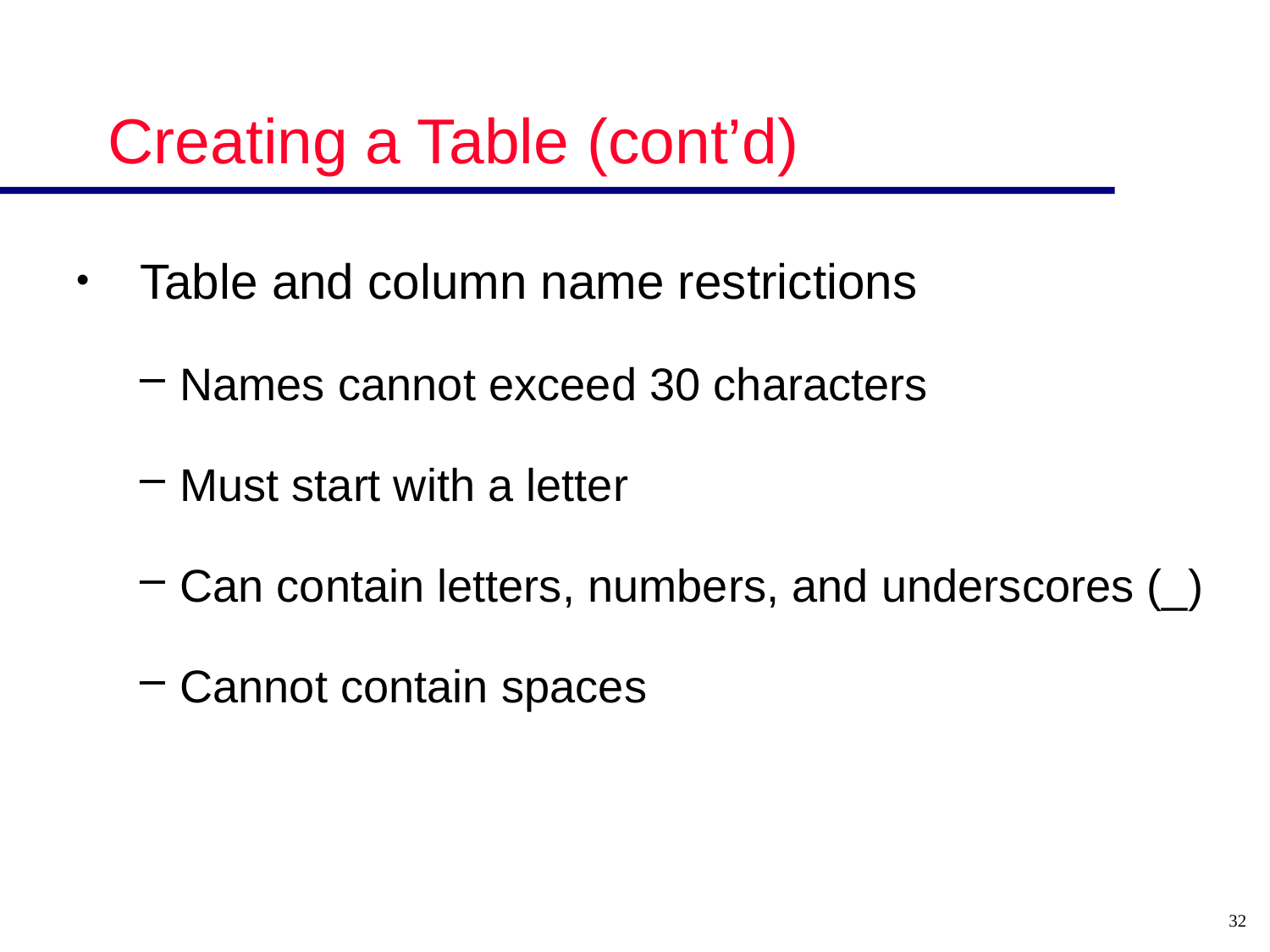

# Creating a Table (cont’d)
Table and column name restrictions
Names cannot exceed 30 characters
Must start with a letter
Can contain letters, numbers, and underscores (_)
Cannot contain spaces
32